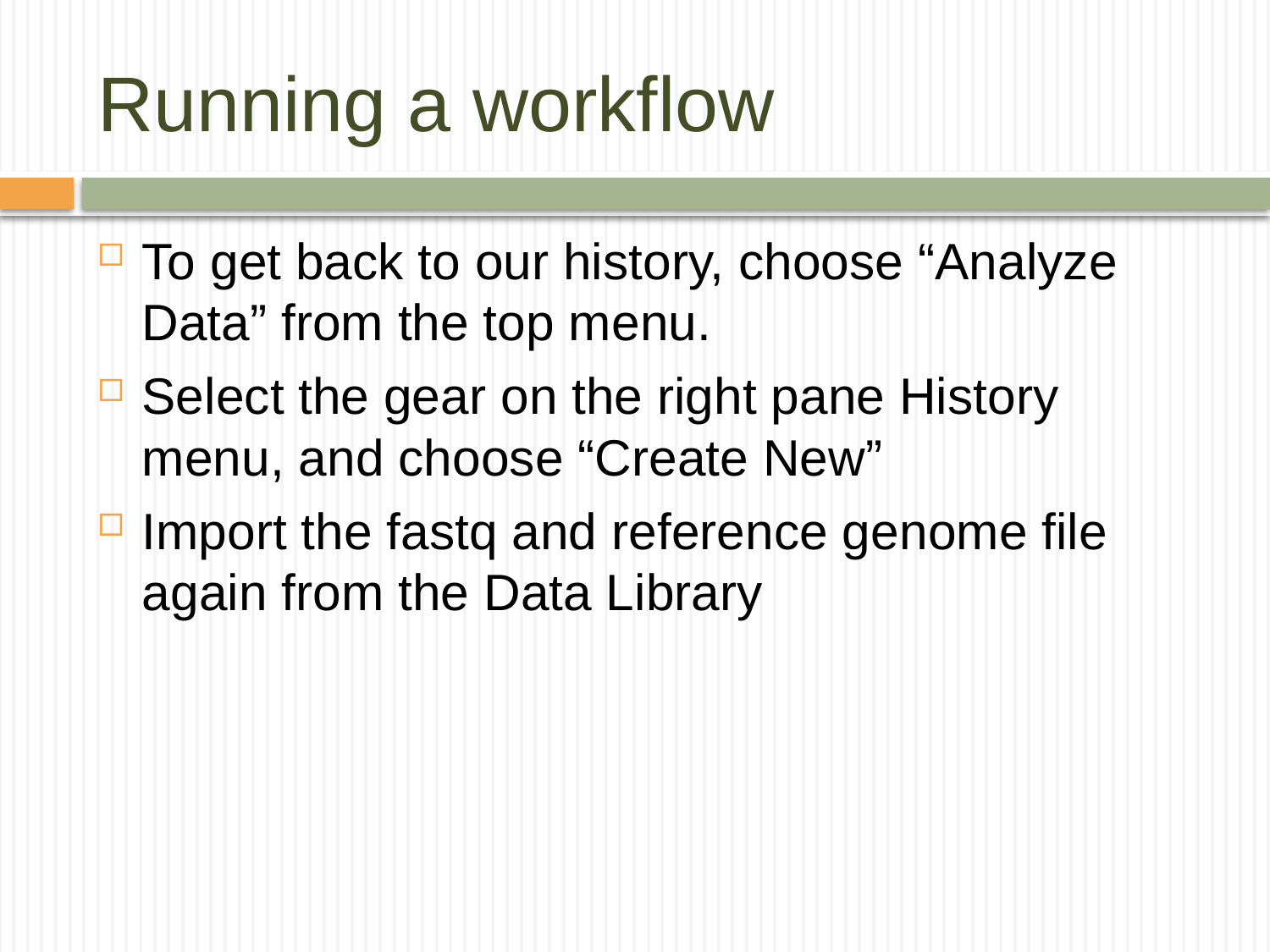

# Running a workflow
To get back to our history, choose “Analyze Data” from the top menu.
Select the gear on the right pane History menu, and choose “Create New”
Import the fastq and reference genome file again from the Data Library